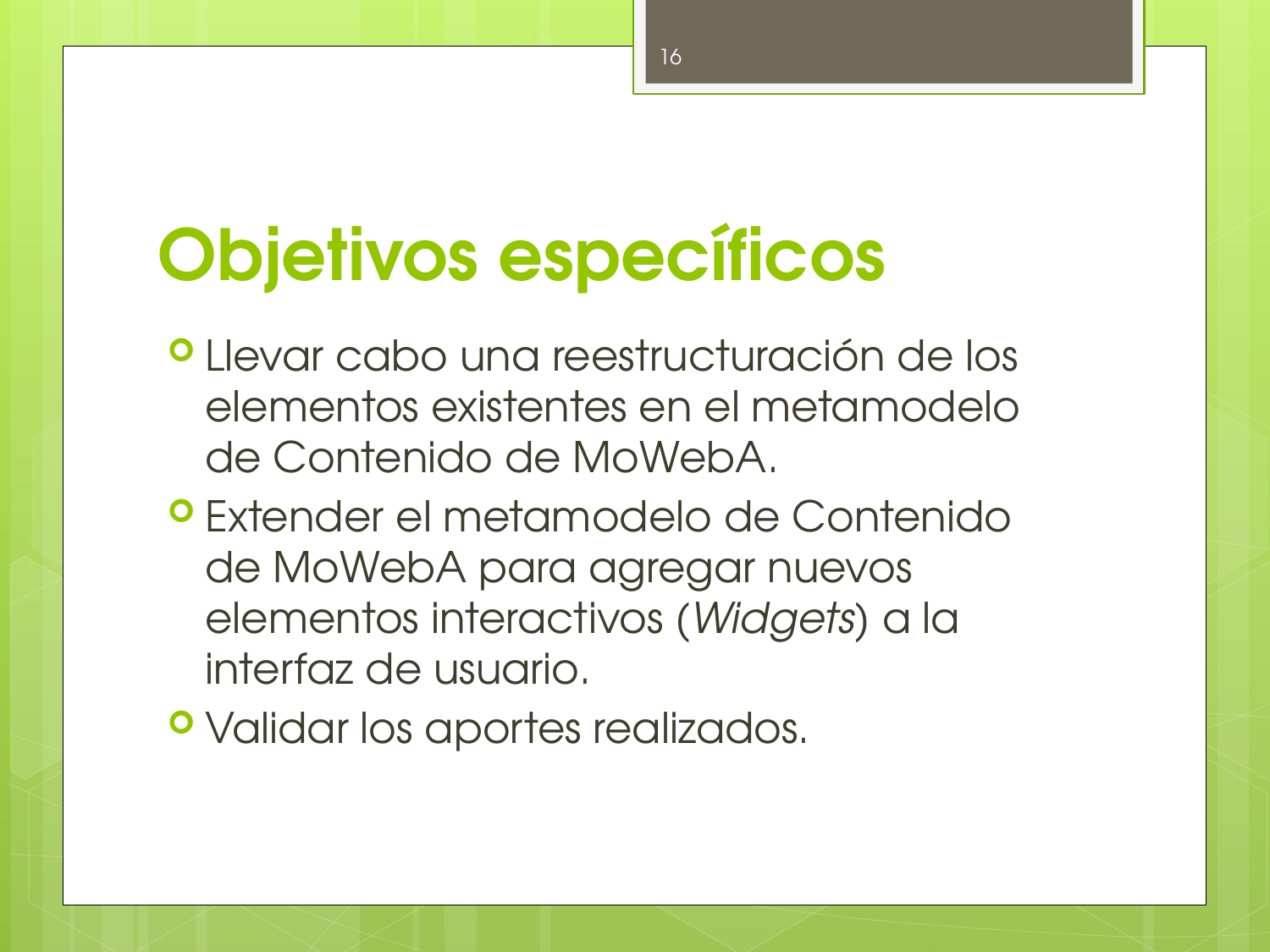

16
# Objetivos específicos
Llevar cabo una reestructuración de los elementos existentes en el metamodelo de Contenido de MoWebA.
Extender el metamodelo de Contenido de MoWebA para agregar nuevos elementos interactivos (Widgets) a la interfaz de usuario.
Validar los aportes realizados.